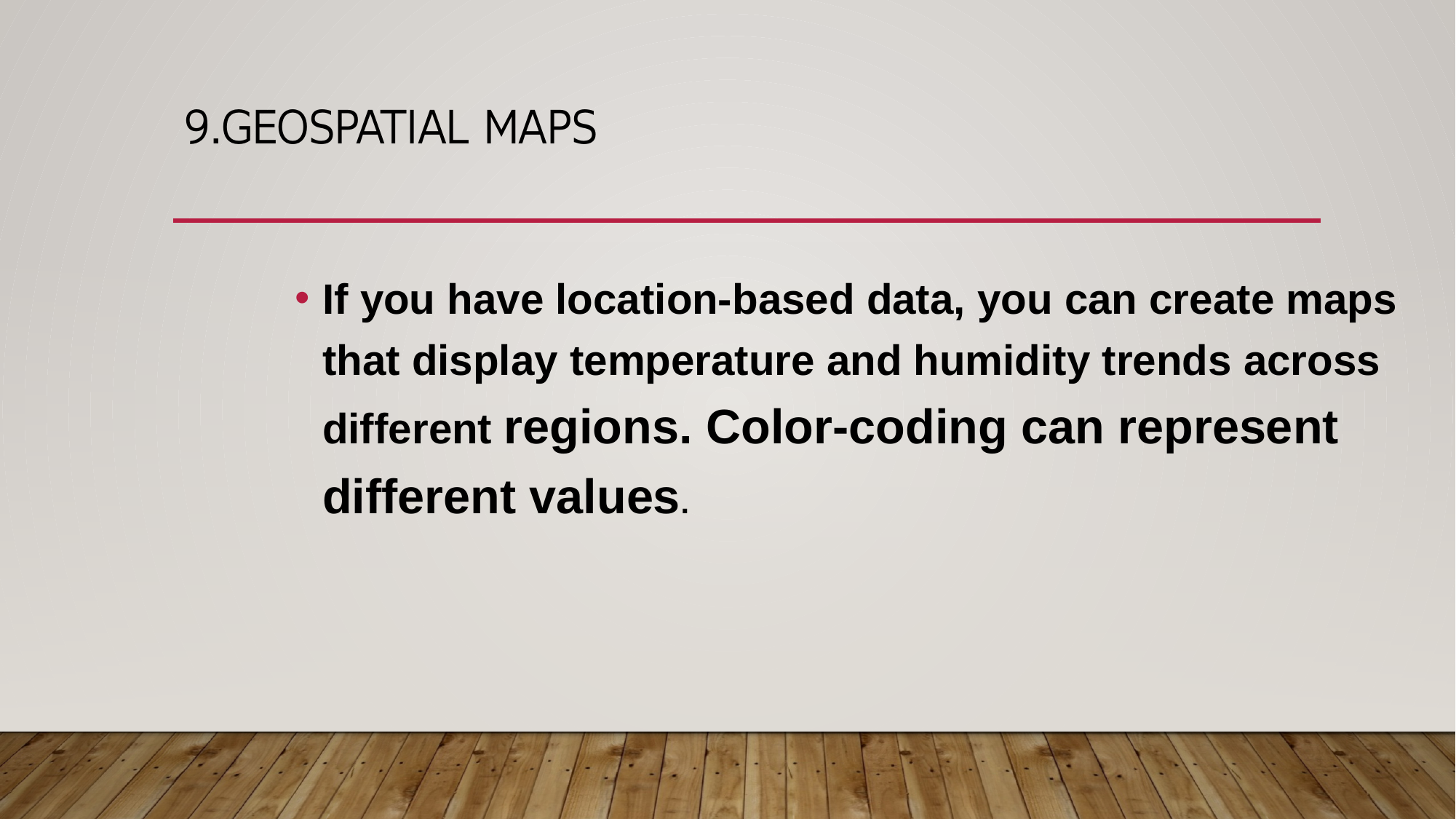

# 9.Geospatial maps
If you have location-based data, you can create maps that display temperature and humidity trends across different regions. Color-coding can represent different values.